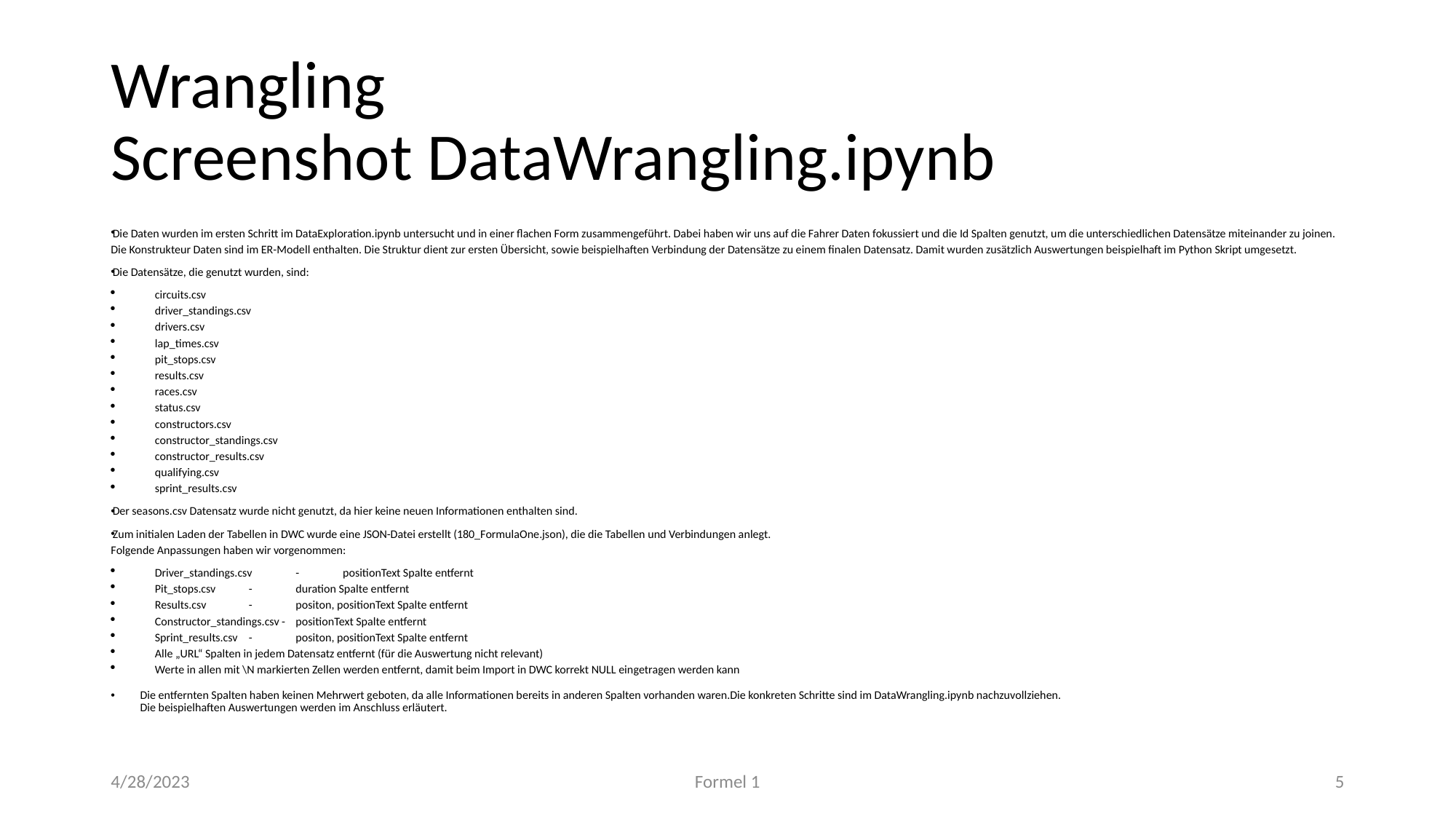

# Wrangling Screenshot DataWrangling.ipynb
Die Daten wurden im ersten Schritt im DataExploration.ipynb untersucht und in einer flachen Form zusammengeführt. Dabei haben wir uns auf die Fahrer Daten fokussiert und die Id Spalten genutzt, um die unterschiedlichen Datensätze miteinander zu joinen. Die Konstrukteur Daten sind im ER-Modell enthalten. Die Struktur dient zur ersten Übersicht, sowie beispielhaften Verbindung der Datensätze zu einem finalen Datensatz. Damit wurden zusätzlich Auswertungen beispielhaft im Python Skript umgesetzt.
Die Datensätze, die genutzt wurden, sind:
circuits.csv
driver_standings.csv
drivers.csv
lap_times.csv
pit_stops.csv
results.csv
races.csv
status.csv
constructors.csv
constructor_standings.csv
constructor_results.csv
qualifying.csv
sprint_results.csv
Der seasons.csv Datensatz wurde nicht genutzt, da hier keine neuen Informationen enthalten sind.
Zum initialen Laden der Tabellen in DWC wurde eine JSON-Datei erstellt (180_FormulaOne.json), die die Tabellen und Verbindungen anlegt.
Folgende Anpassungen haben wir vorgenommen:
Driver_standings.csv	-	positionText Spalte entfernt
Pit_stops.csv		-	duration Spalte entfernt
Results.csv		-	positon, positionText Spalte entfernt
Constructor_standings.csv - 	positionText Spalte entfernt
Sprint_results.csv	-	positon, positionText Spalte entfernt
Alle „URL“ Spalten in jedem Datensatz entfernt (für die Auswertung nicht relevant)
Werte in allen mit \N markierten Zellen werden entfernt, damit beim Import in DWC korrekt NULL eingetragen werden kann
Die entfernten Spalten haben keinen Mehrwert geboten, da alle Informationen bereits in anderen Spalten vorhanden waren.Die konkreten Schritte sind im DataWrangling.ipynb nachzuvollziehen.
Die beispielhaften Auswertungen werden im Anschluss erläutert.
4/28/2023
Formel 1
5